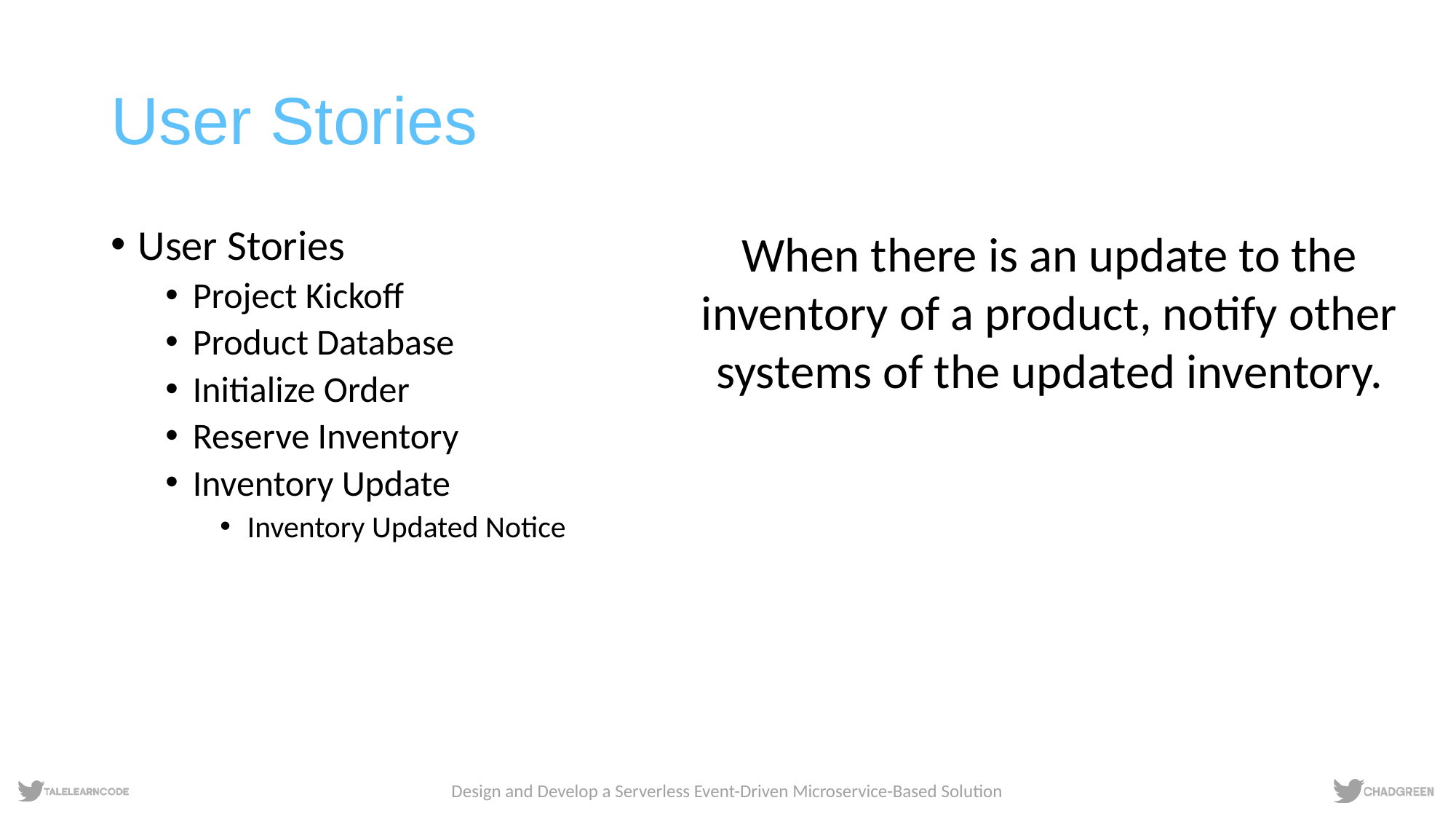

# User Stories
User Stories
Project Kickoff
Product Database
Initialize Order
Reserve Inventory
Inventory Update
Inventory Updated Notice

When there is an update to the inventory of a product, notify other systems of the updated inventory.